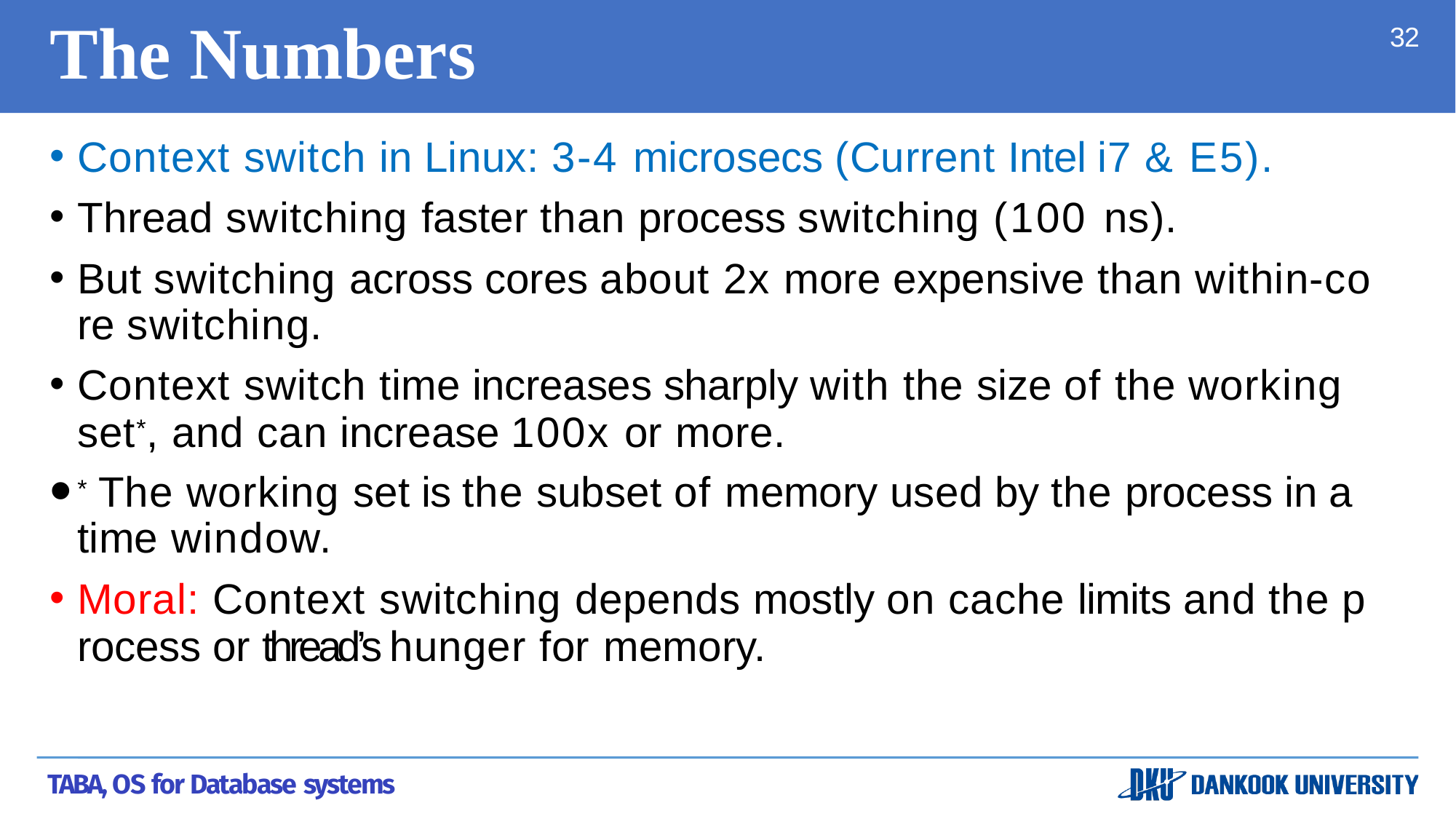

# The Numbers
32
Context switch in Linux: 3-4 microsecs (Current Intel i7 & E5).
Thread switching faster than process switching (100 ns).
But switching across cores about 2x more expensive than within-co  re switching.
Context switch time increases sharply with the size of the working  set*, and can increase 100x or more.
* The working set is the subset of memory used by the process in a  time window.
Moral: Context switching depends mostly on cache limits and the p  rocess or thread’s hunger for memory.
TABA, OS for Database systems